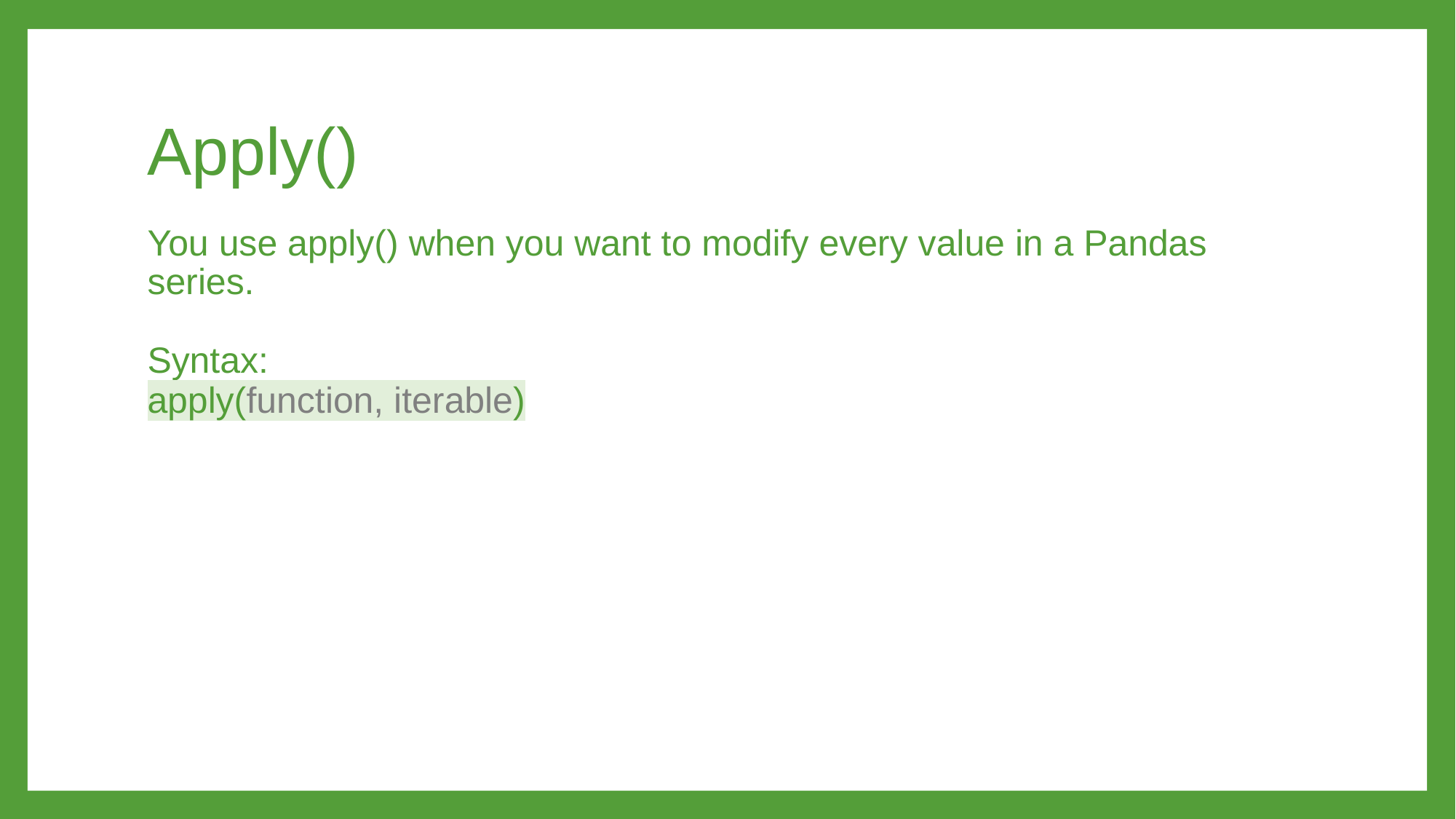

# Apply()
You use apply() when you want to modify every value in a Pandas series.

Syntax:
apply(function, iterable)